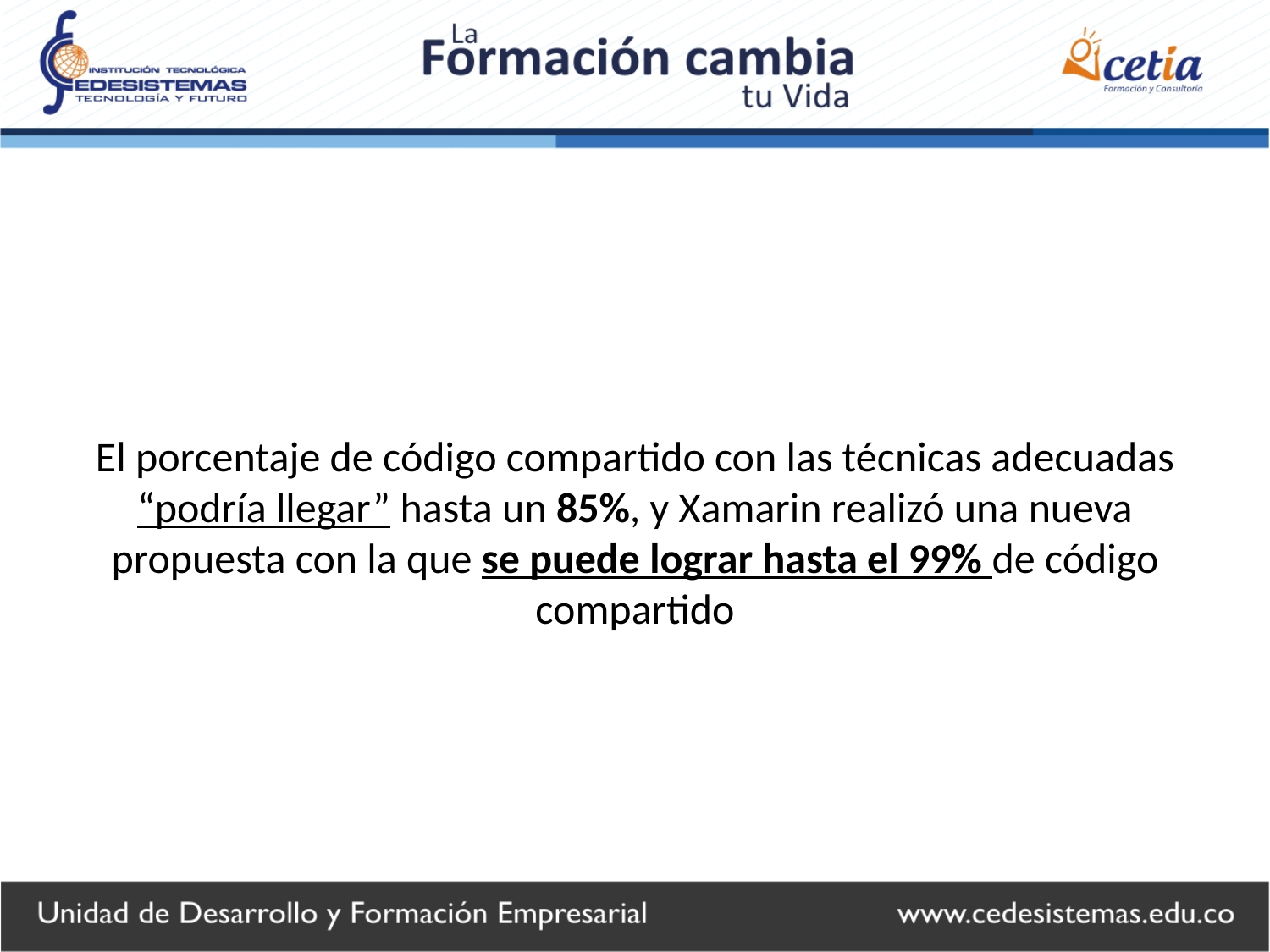

El porcentaje de código compartido con las técnicas adecuadas “podría llegar” hasta un 85%, y Xamarin realizó una nueva propuesta con la que se puede lograr hasta el 99% de código compartido